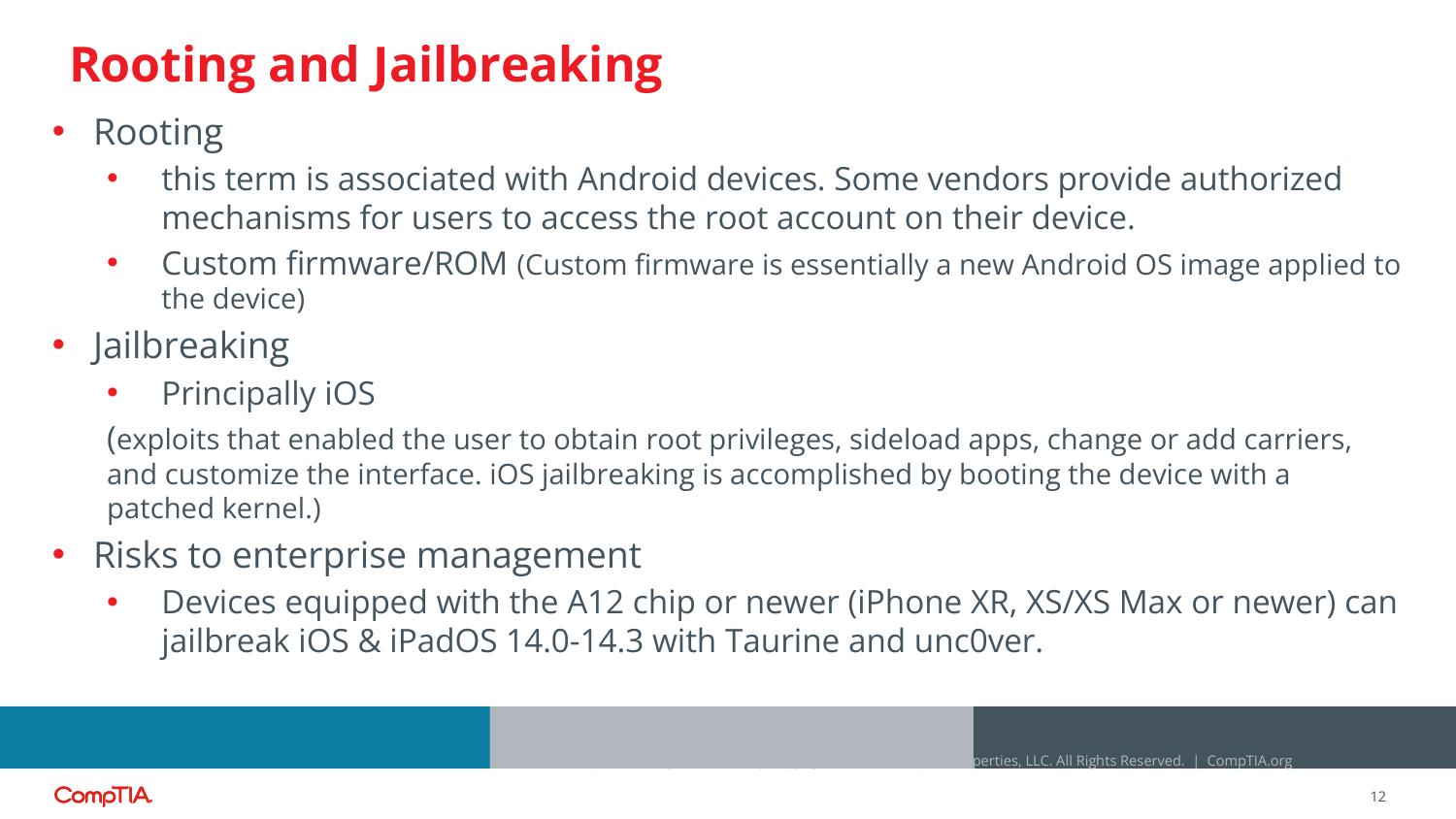

# Rooting and Jailbreaking
Rooting
this term is associated with Android devices. Some vendors provide authorized mechanisms for users to access the root account on their device.
Custom firmware/ROM (Custom firmware is essentially a new Android OS image applied to the device)
Jailbreaking
Principally iOS
(exploits that enabled the user to obtain root privileges, sideload apps, change or add carriers, and customize the interface. iOS jailbreaking is accomplished by booting the device with a patched kernel.)
Risks to enterprise management
Devices equipped with the A12 chip or newer (iPhone XR, XS/XS Max or newer) can jailbreak iOS & iPadOS 14.0-14.3 with Taurine and unc0ver.
CompTIA Security+ Lesson 13 | Copyright © 2020 CompTIA Properties, LLC. All Rights Reserved.  |  CompTIA.org
12